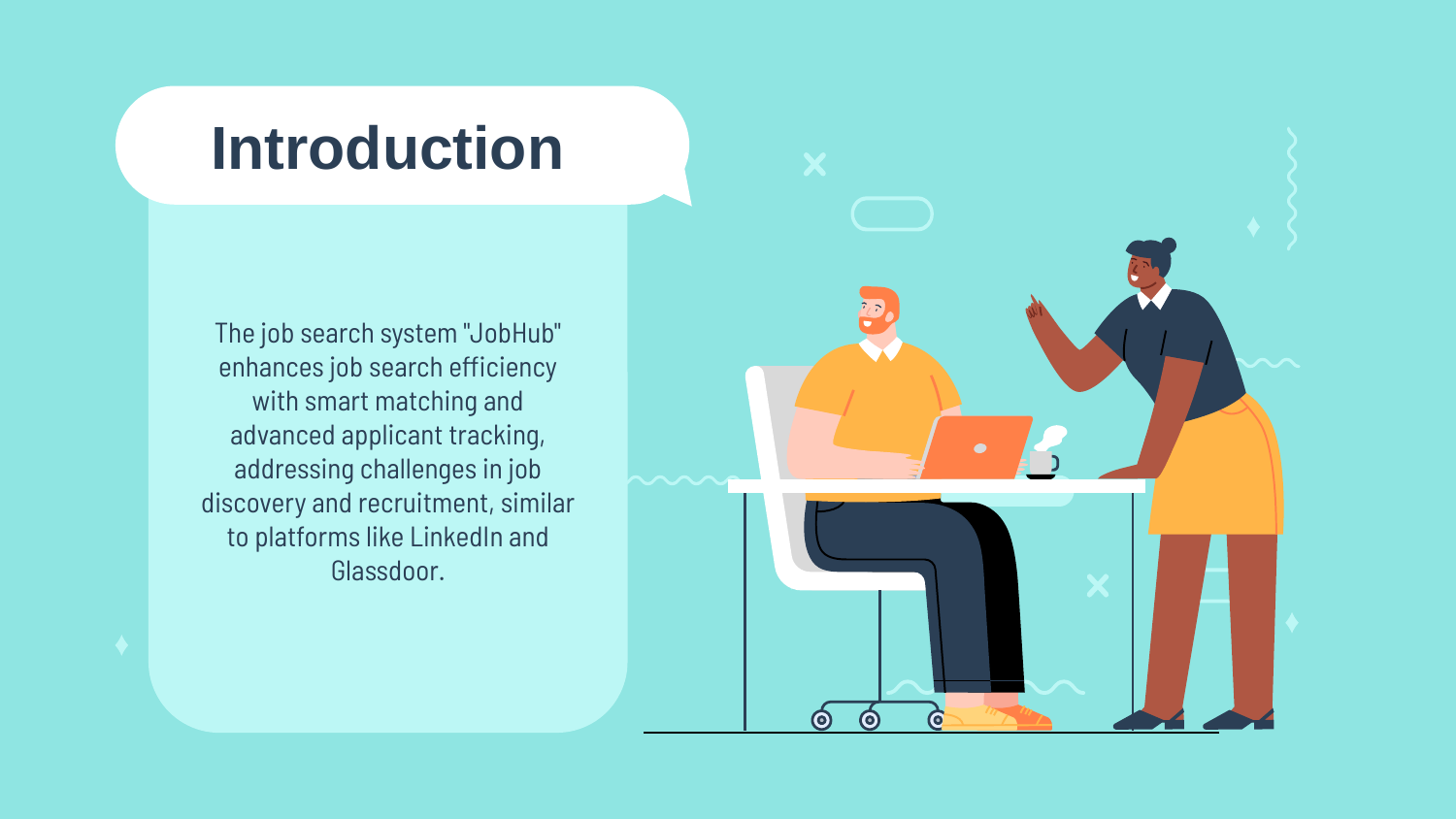

# Introduction

The job search system "JobHub" enhances job search efficiency with smart matching and advanced applicant tracking, addressing challenges in job discovery and recruitment, similar to platforms like LinkedIn and Glassdoor.